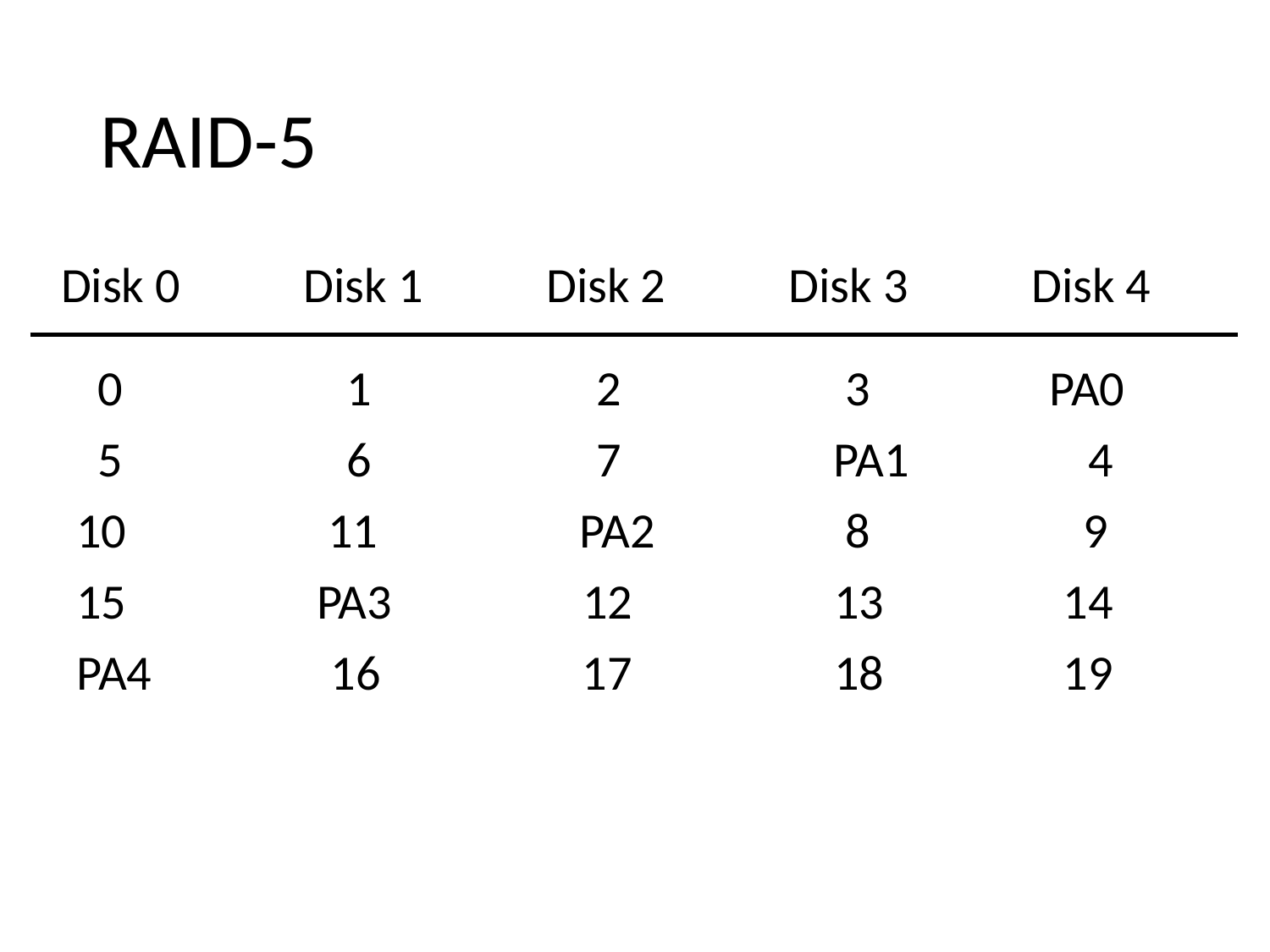

# RAID-5
Disk 0           Disk 1           Disk 2           Disk 3           Disk 4

 0                    1                    2                    3                PA0
5                    6                    7                   PA1                4
   10                  11                  PA2                 8                   9
   15                 PA3                 12                  13                14
   PA4                16                  17                  18                19